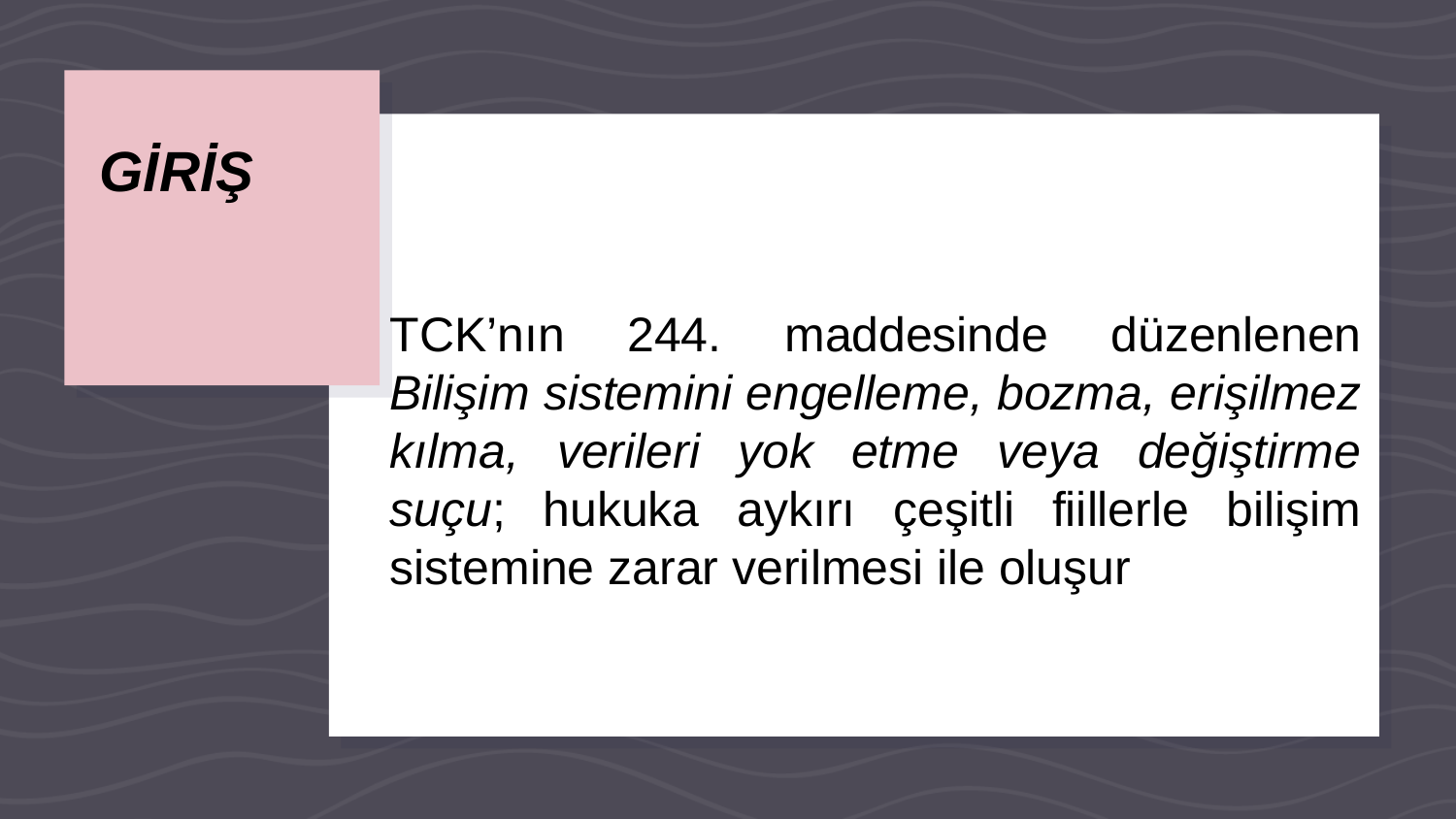

# GİRİŞ

TCK’nın 244. maddesinde düzenlenen Bilişim sistemini engelleme, bozma, erişilmez kılma, verileri yok etme veya değiştirme suçu; hukuka aykırı çeşitli fiillerle bilişim sistemine zarar verilmesi ile oluşur